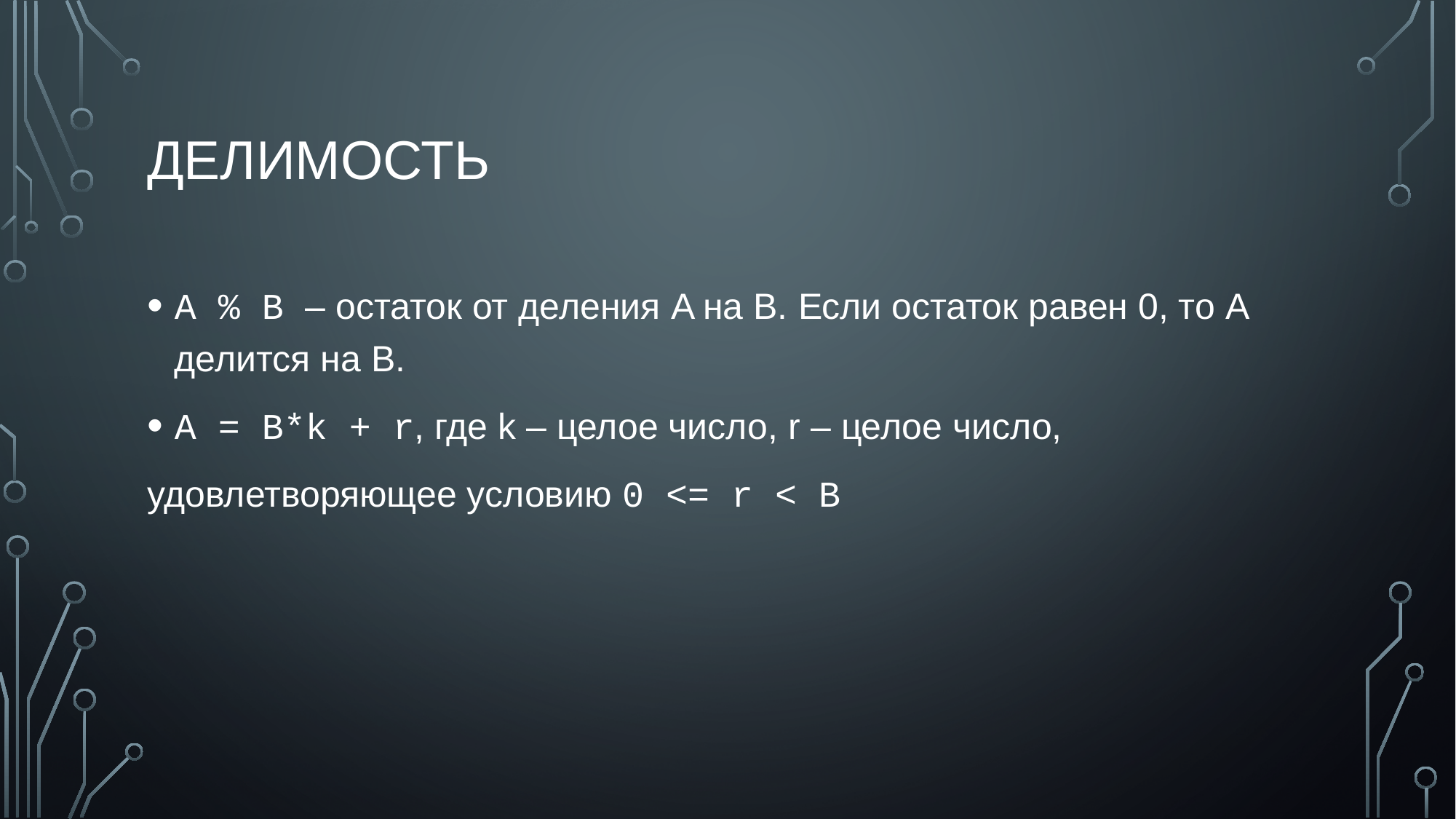

# Делимость
A % B – остаток от деления A на B. Если остаток равен 0, то A делится на B.
A = B*k + r, где k – целое число, r – целое число,
удовлетворяющее условию 0 <= r < B